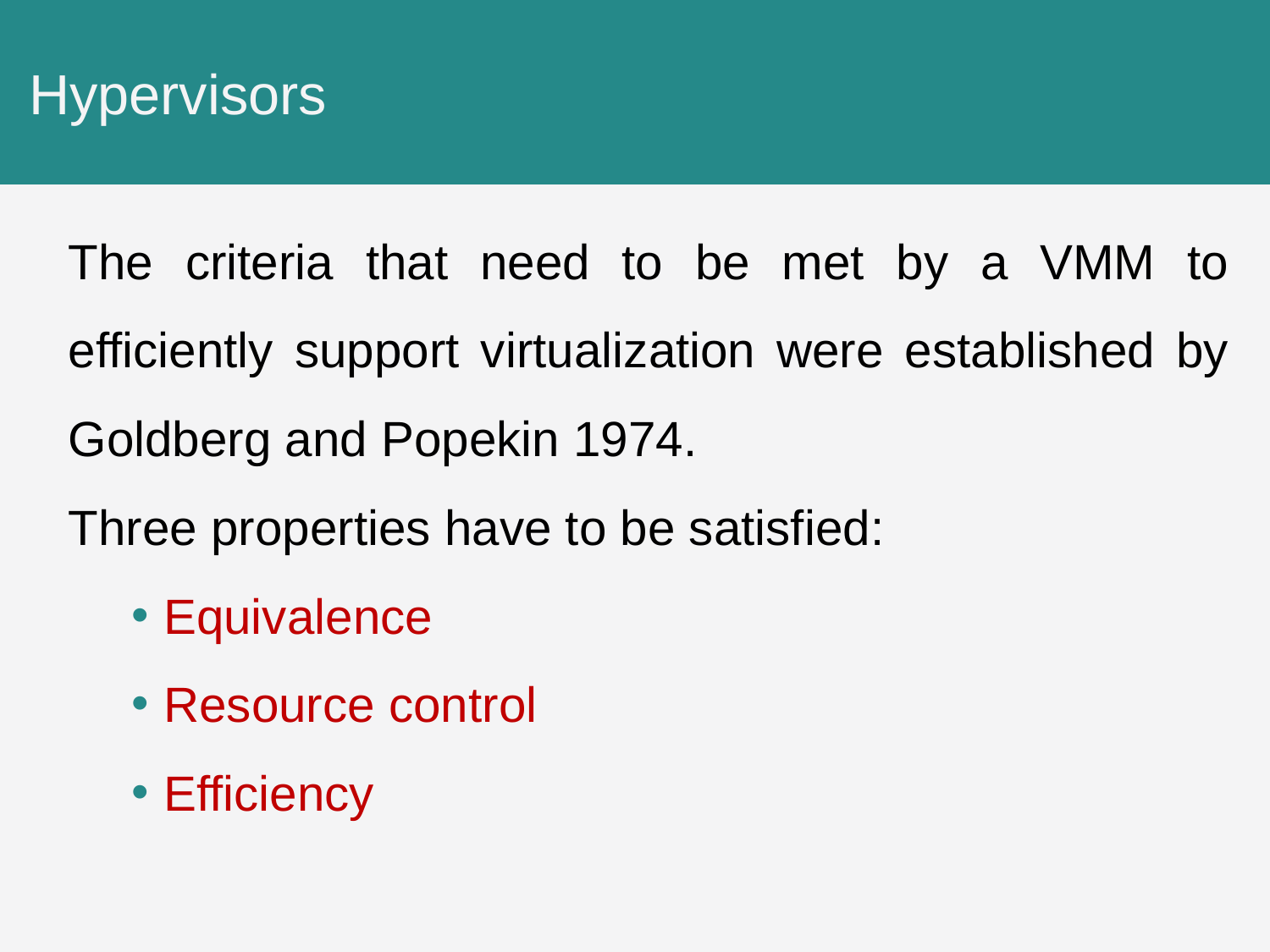

# Hypervisors
The criteria that need to be met by a VMM to efficiently support virtualization were established by Goldberg and Popekin 1974.
Three properties have to be satisfied:
Equivalence
Resource control
Efficiency